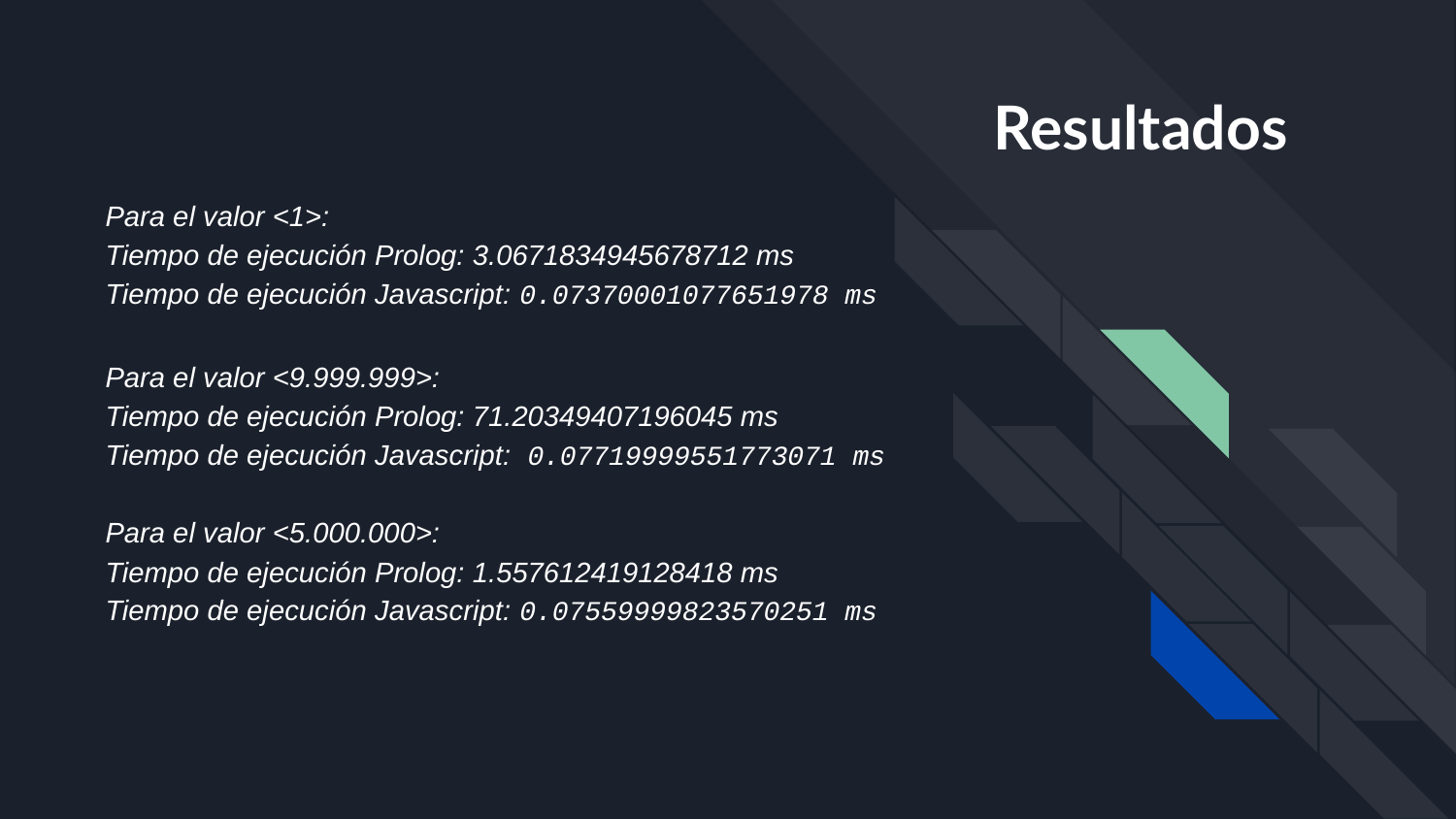

Resultados
Para el valor <1>:
Tiempo de ejecución Prolog: 3.0671834945678712 ms
Tiempo de ejecución Javascript: 0.07370001077651978 ms

Para el valor <9.999.999>:
Tiempo de ejecución Prolog: 71.20349407196045 ms
Tiempo de ejecución Javascript:  0.07719999551773071 ms

Para el valor <5.000.000>:
Tiempo de ejecución Prolog: 1.557612419128418 ms
Tiempo de ejecución Javascript: 0.07559999823570251 ms